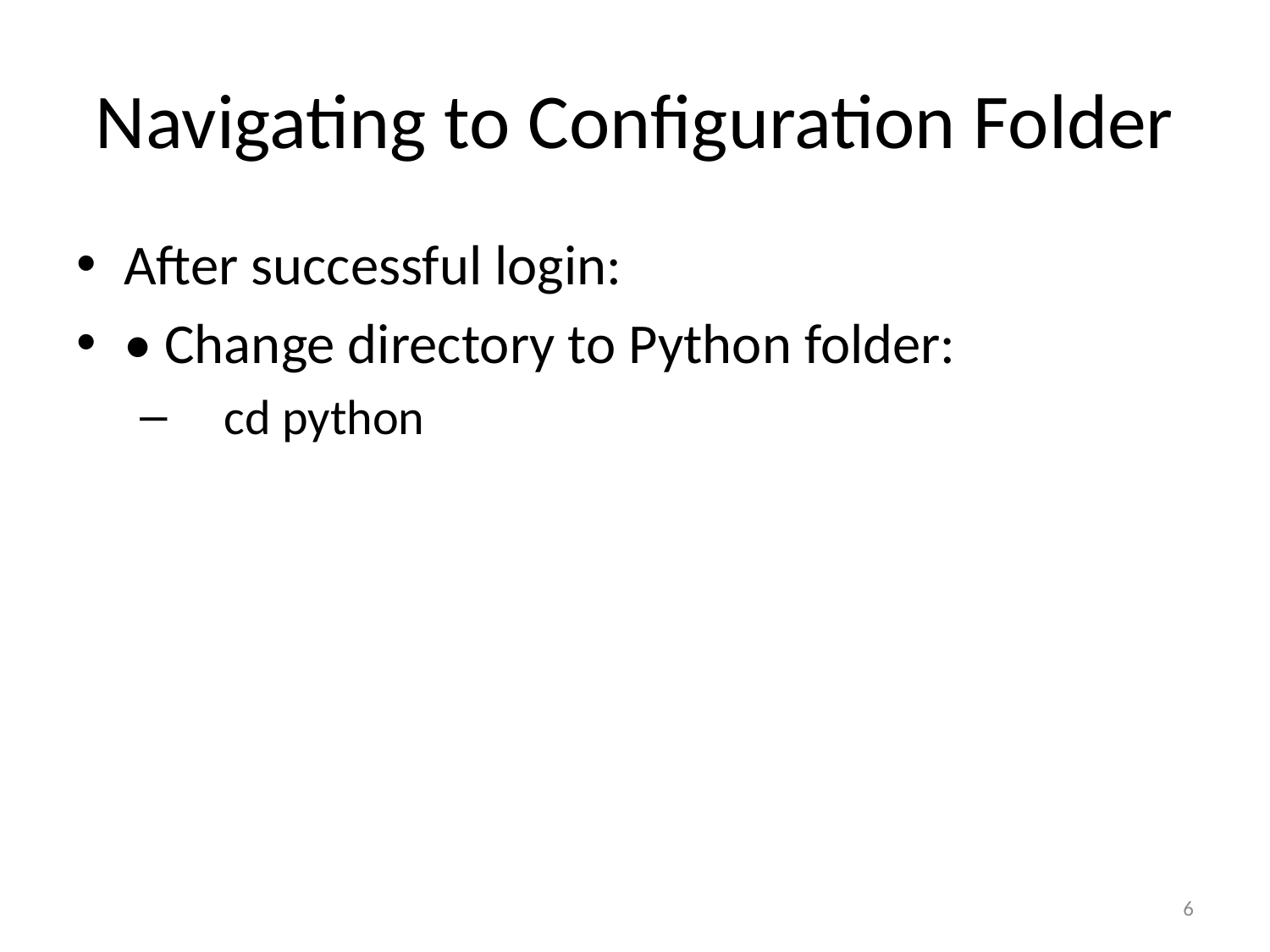

# Navigating to Configuration Folder
After successful login:
• Change directory to Python folder:
    cd python
6